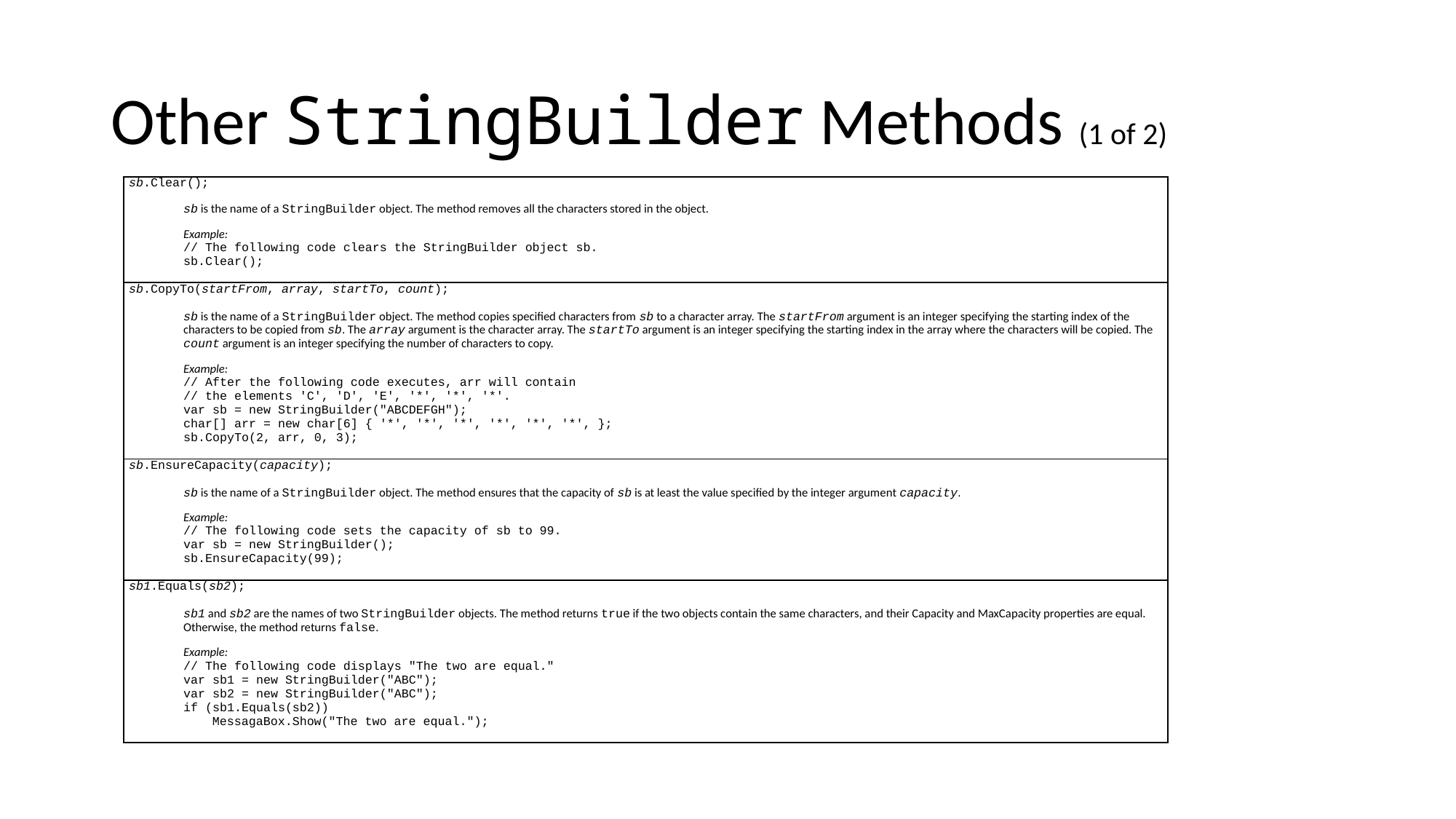

# Other StringBuilder Methods (1 of 2)
| sb.Clear();   sb is the name of a StringBuilder object. The method removes all the characters stored in the object.   Example: // The following code clears the StringBuilder object sb. sb.Clear(); |
| --- |
| sb.CopyTo(startFrom, array, startTo, count);   sb is the name of a StringBuilder object. The method copies specified characters from sb to a character array. The startFrom argument is an integer specifying the starting index of the characters to be copied from sb. The array argument is the character array. The startTo argument is an integer specifying the starting index in the array where the characters will be copied. The count argument is an integer specifying the number of characters to copy.   Example: // After the following code executes, arr will contain // the elements 'C', 'D', 'E', '\*', '\*', '\*'. var sb = new StringBuilder("ABCDEFGH"); char[] arr = new char[6] { '\*', '\*', '\*', '\*', '\*', '\*', }; sb.CopyTo(2, arr, 0, 3); |
| sb.EnsureCapacity(capacity);   sb is the name of a StringBuilder object. The method ensures that the capacity of sb is at least the value specified by the integer argument capacity.   Example: // The following code sets the capacity of sb to 99. var sb = new StringBuilder(); sb.EnsureCapacity(99); |
| sb1.Equals(sb2);   sb1 and sb2 are the names of two StringBuilder objects. The method returns true if the two objects contain the same characters, and their Capacity and MaxCapacity properties are equal. Otherwise, the method returns false.   Example: // The following code displays "The two are equal." var sb1 = new StringBuilder("ABC"); var sb2 = new StringBuilder("ABC"); if (sb1.Equals(sb2)) MessagaBox.Show("The two are equal."); |